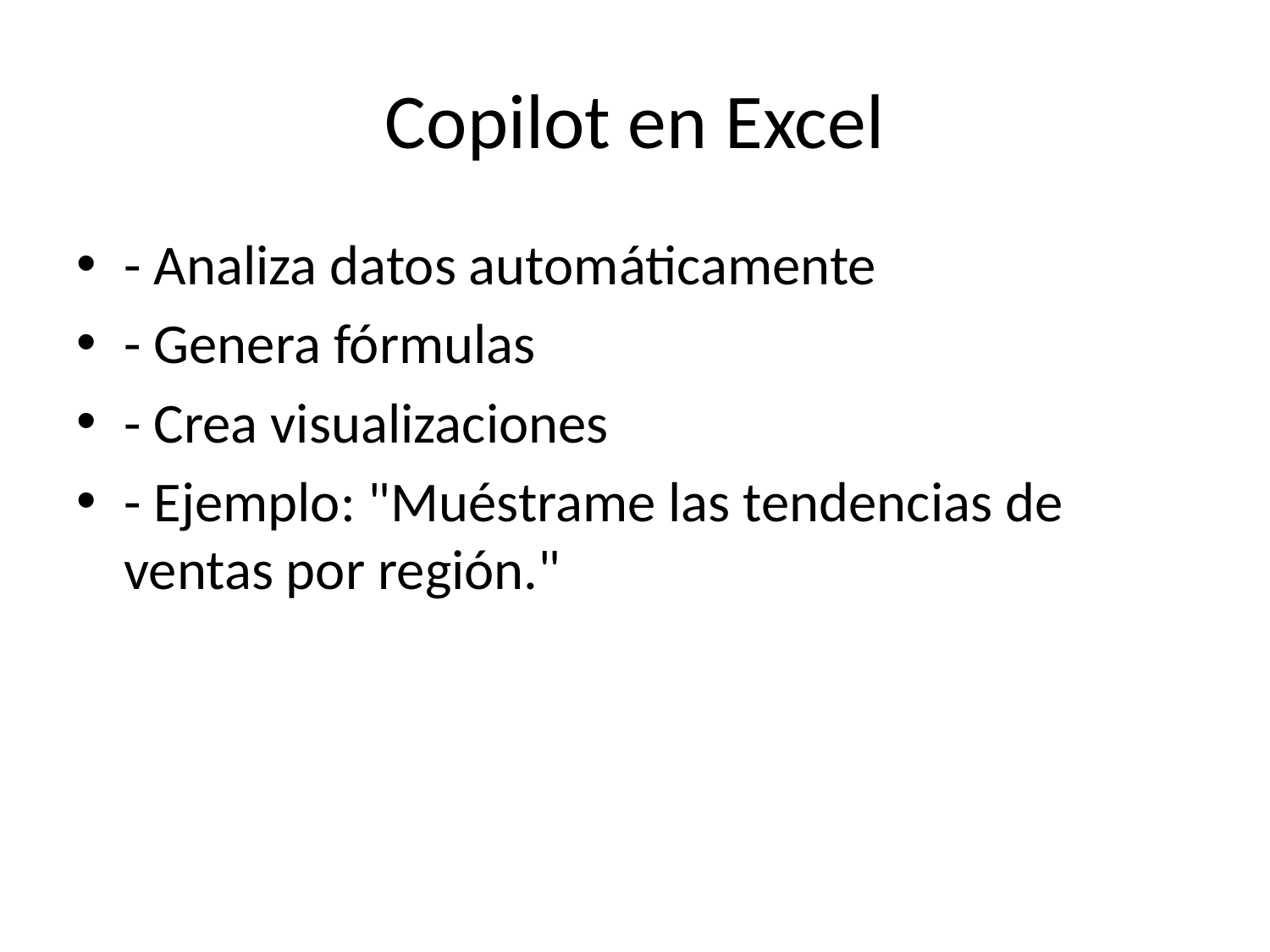

# Copilot en Excel
- Analiza datos automáticamente
- Genera fórmulas
- Crea visualizaciones
- Ejemplo: "Muéstrame las tendencias de ventas por región."